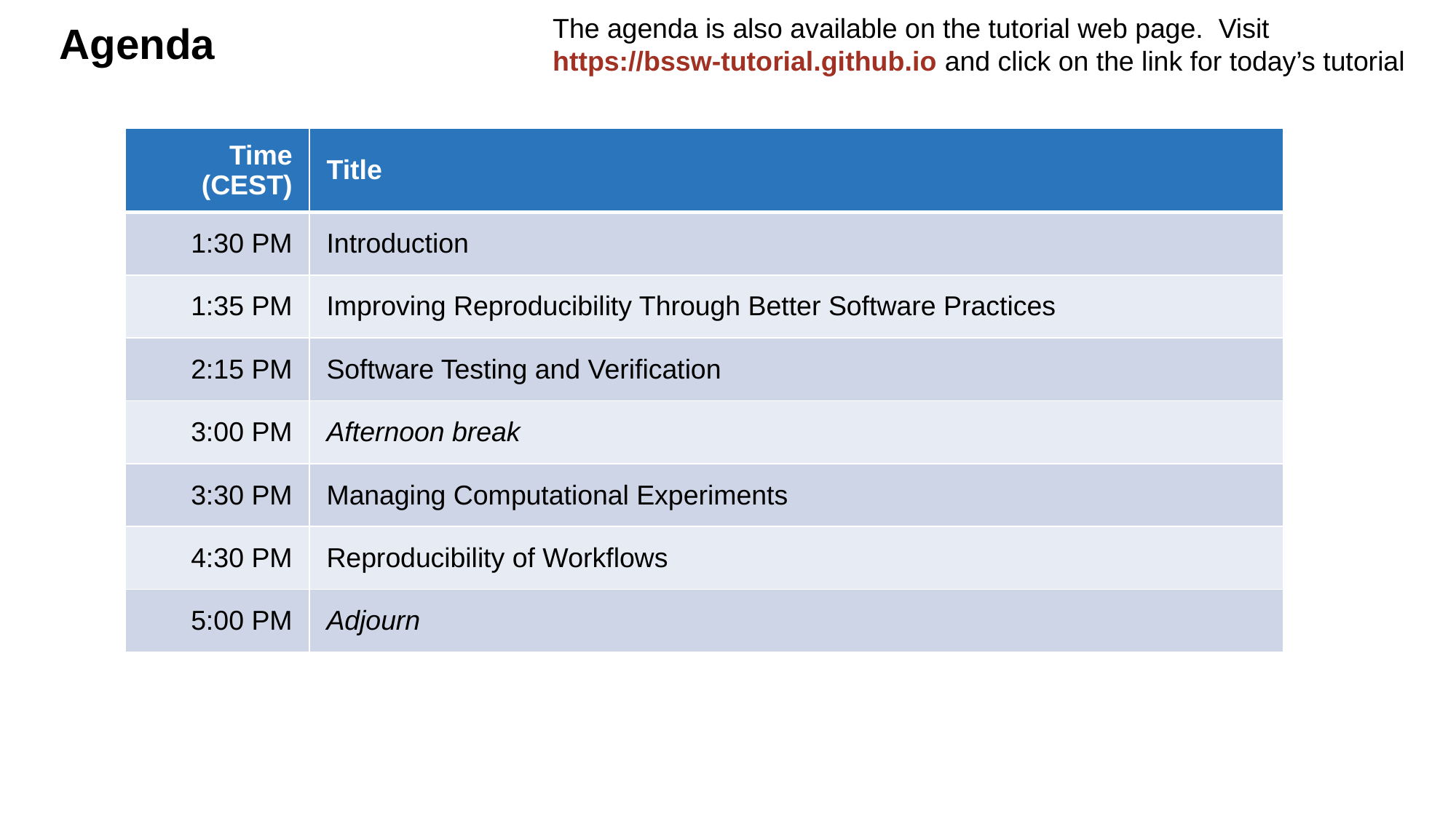

The agenda is also available on the tutorial web page.  Visit https://bssw-tutorial.github.io and click on the link for today’s tutorial
# Agenda
| Time (CEST) | Title |
| --- | --- |
| 1:30 PM | Introduction |
| 1:35 PM | Improving Reproducibility Through Better Software Practices |
| 2:15 PM | Software Testing and Verification |
| 3:00 PM | Afternoon break |
| 3:30 PM | Managing Computational Experiments |
| 4:30 PM | Reproducibility of Workflows |
| 5:00 PM | Adjourn |